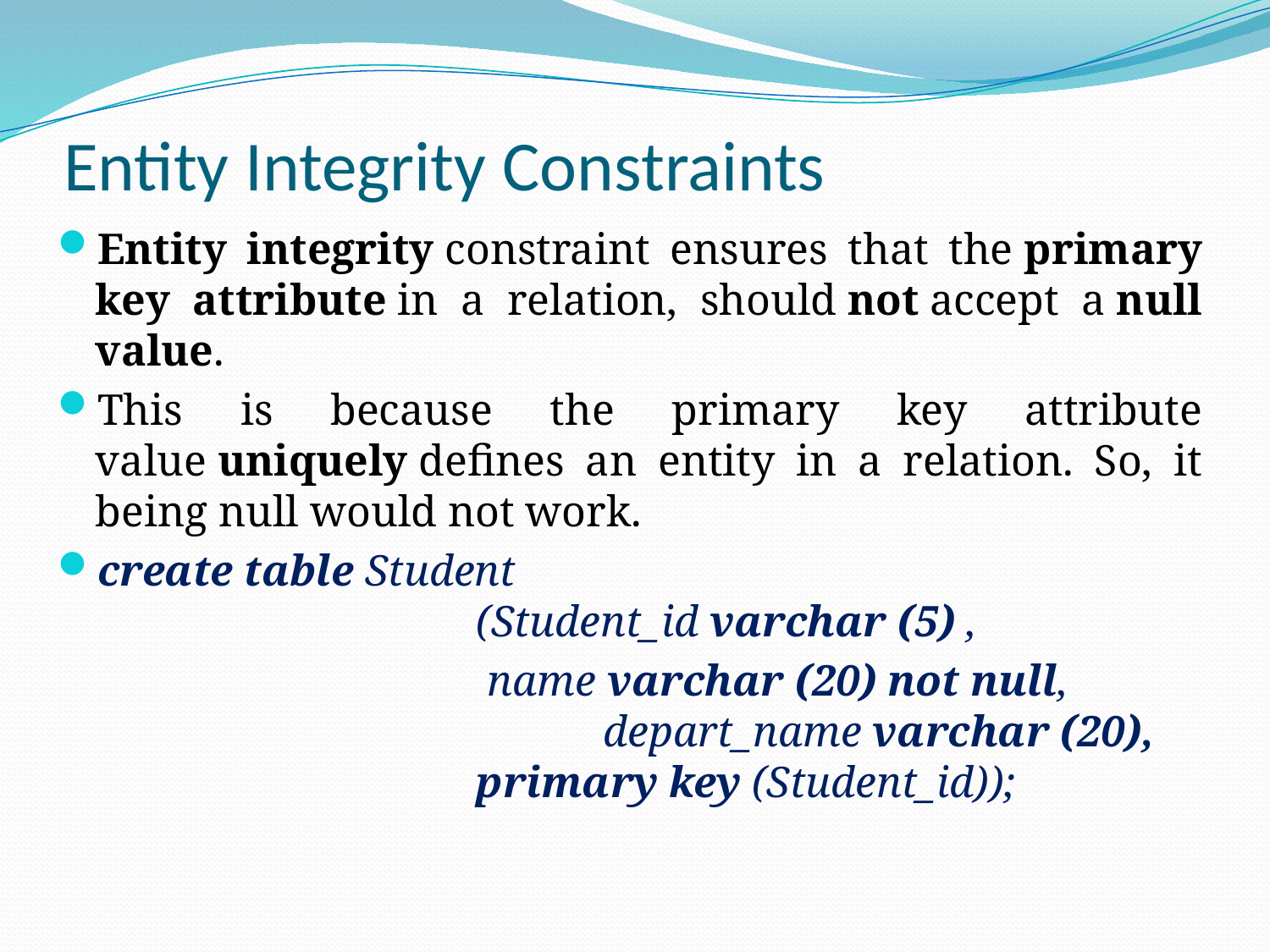

# Entity Integrity Constraints
Entity integrity constraint ensures that the primary key attribute in a relation, should not accept a null value.
This is because the primary key attribute value uniquely defines an entity in a relation. So, it being null would not work.
create table Student
			(Student_id varchar (5) ,
				 name varchar (20) not null, 					depart_name varchar (20),
			primary key (Student_id));